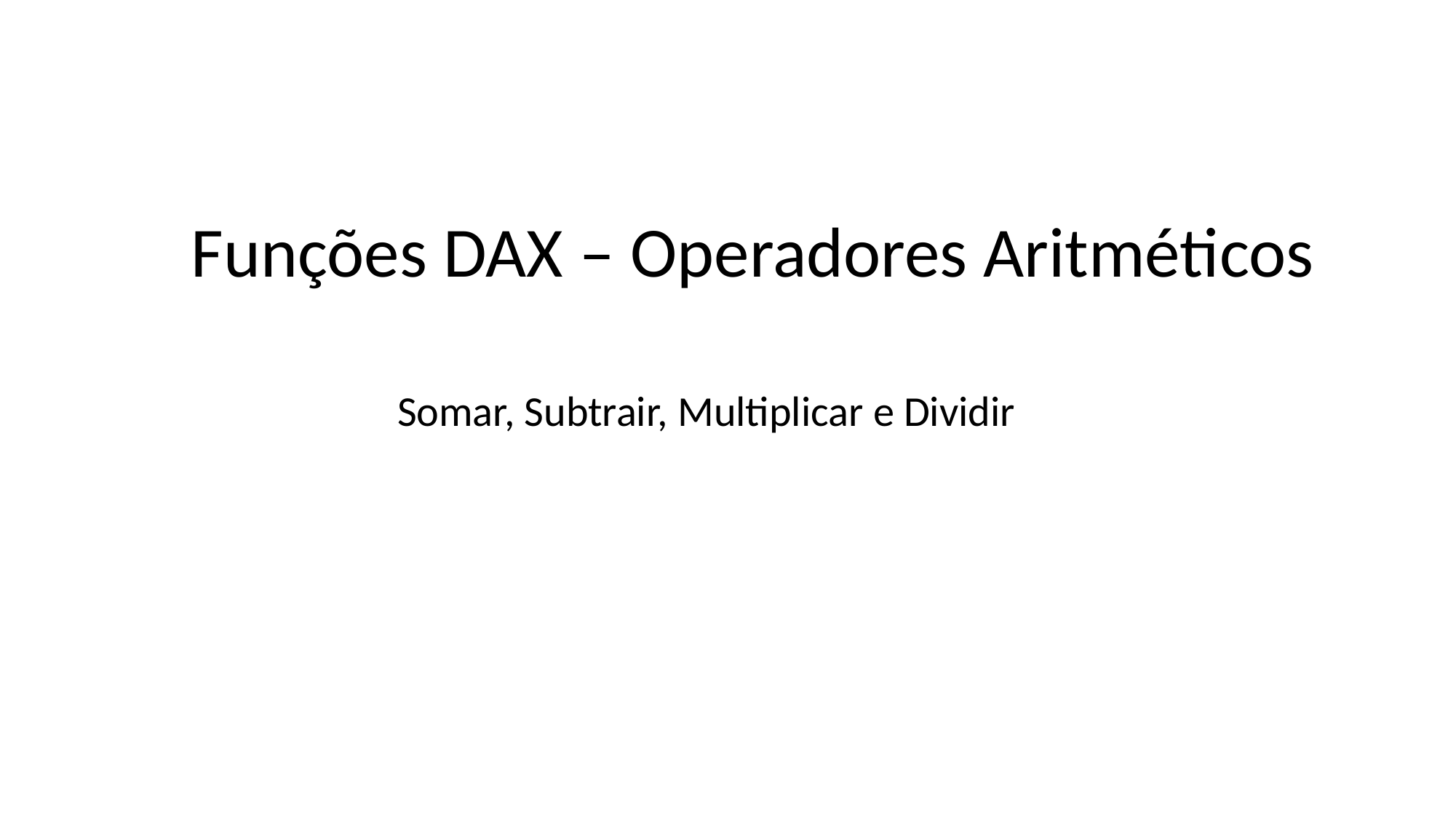

# Funções DAX – Operadores Aritméticos
Somar, Subtrair, Multiplicar e Dividir